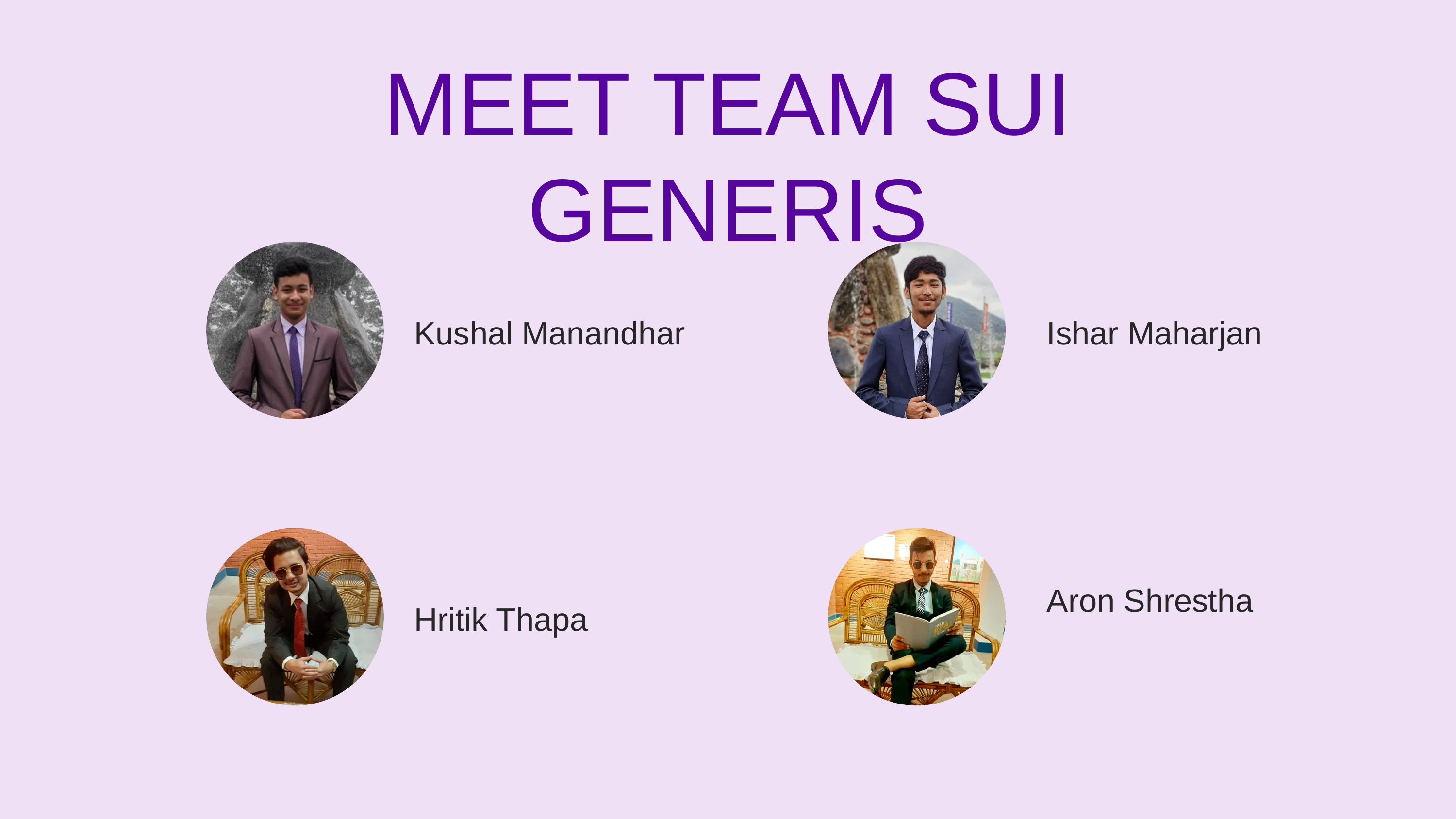

MEET TEAM SUI GENERIS

Kushal Manandhar
Ishar Maharjan

Aron Shrestha
Hritik Thapa